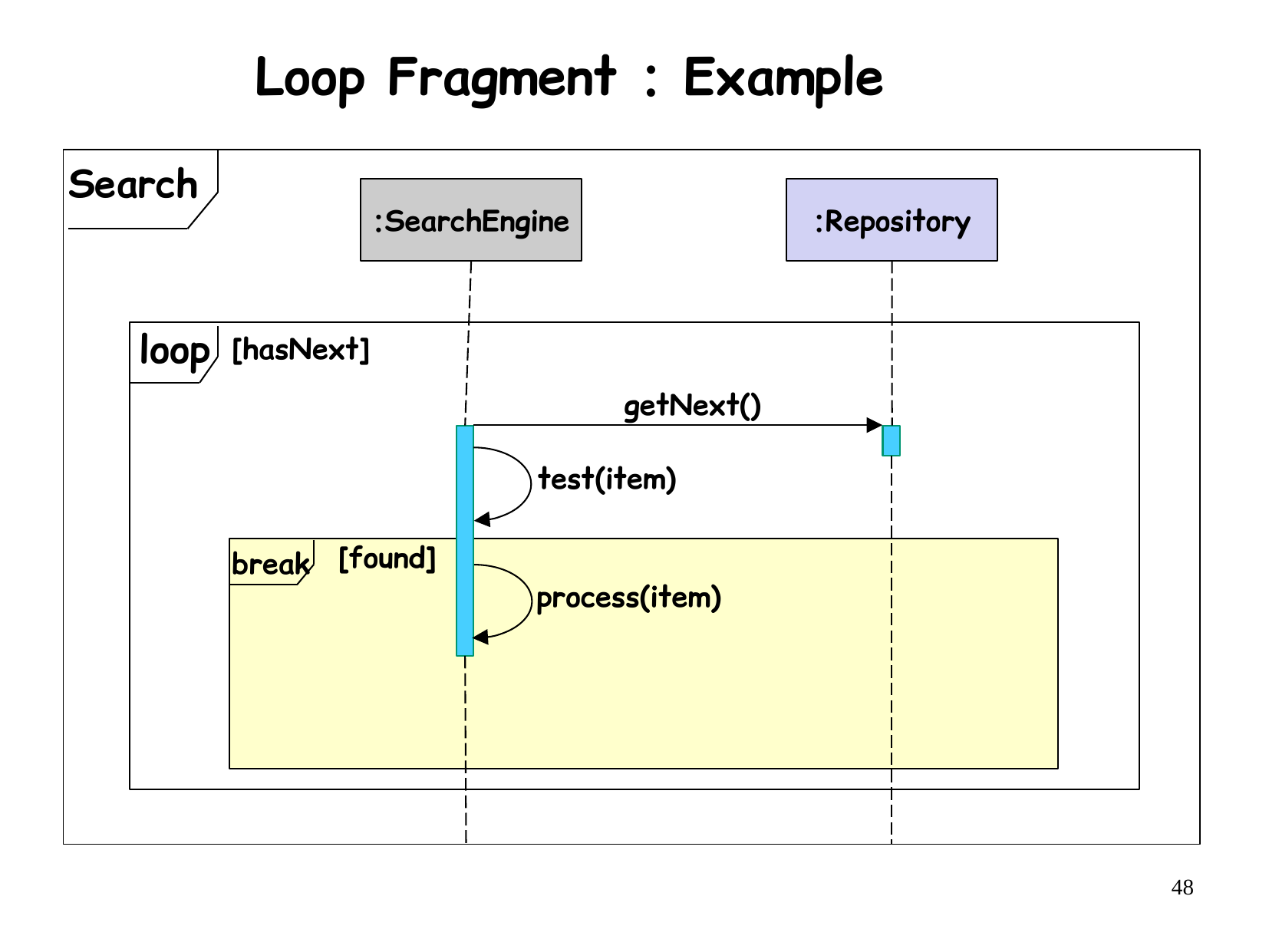

# Loop Fragment : Example

Search
:SearchEngine
:Repository

loop

[hasNext]
getNext()

test(item)
[found]

break

process(item)